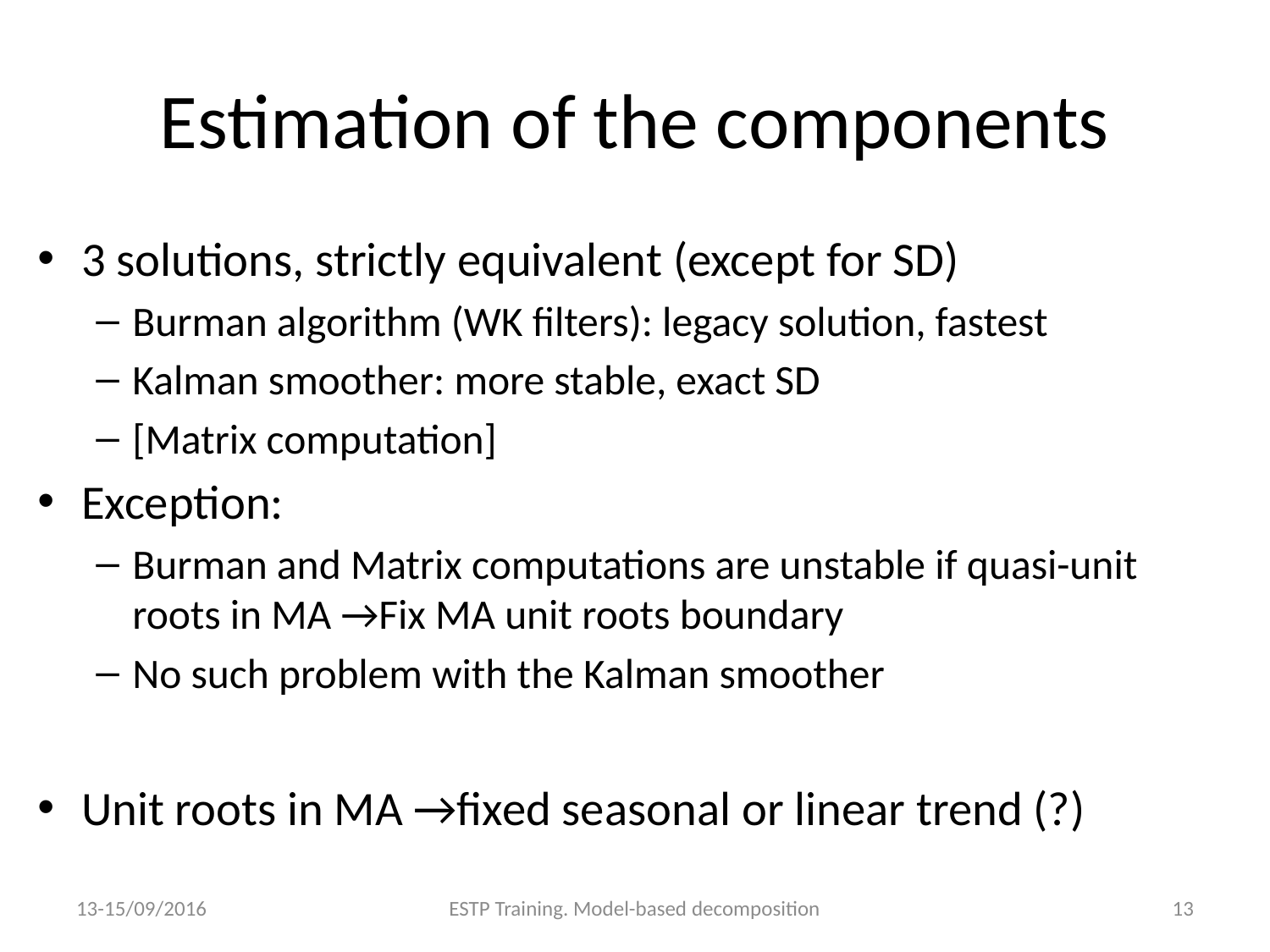

# Estimation of the components
3 solutions, strictly equivalent (except for SD)
Burman algorithm (WK filters): legacy solution, fastest
Kalman smoother: more stable, exact SD
[Matrix computation]
Exception:
Burman and Matrix computations are unstable if quasi-unit roots in MA →Fix MA unit roots boundary
No such problem with the Kalman smoother

Unit roots in MA →fixed seasonal or linear trend (?)

13-15/09/2016
ESTP Training. Model-based decomposition
13